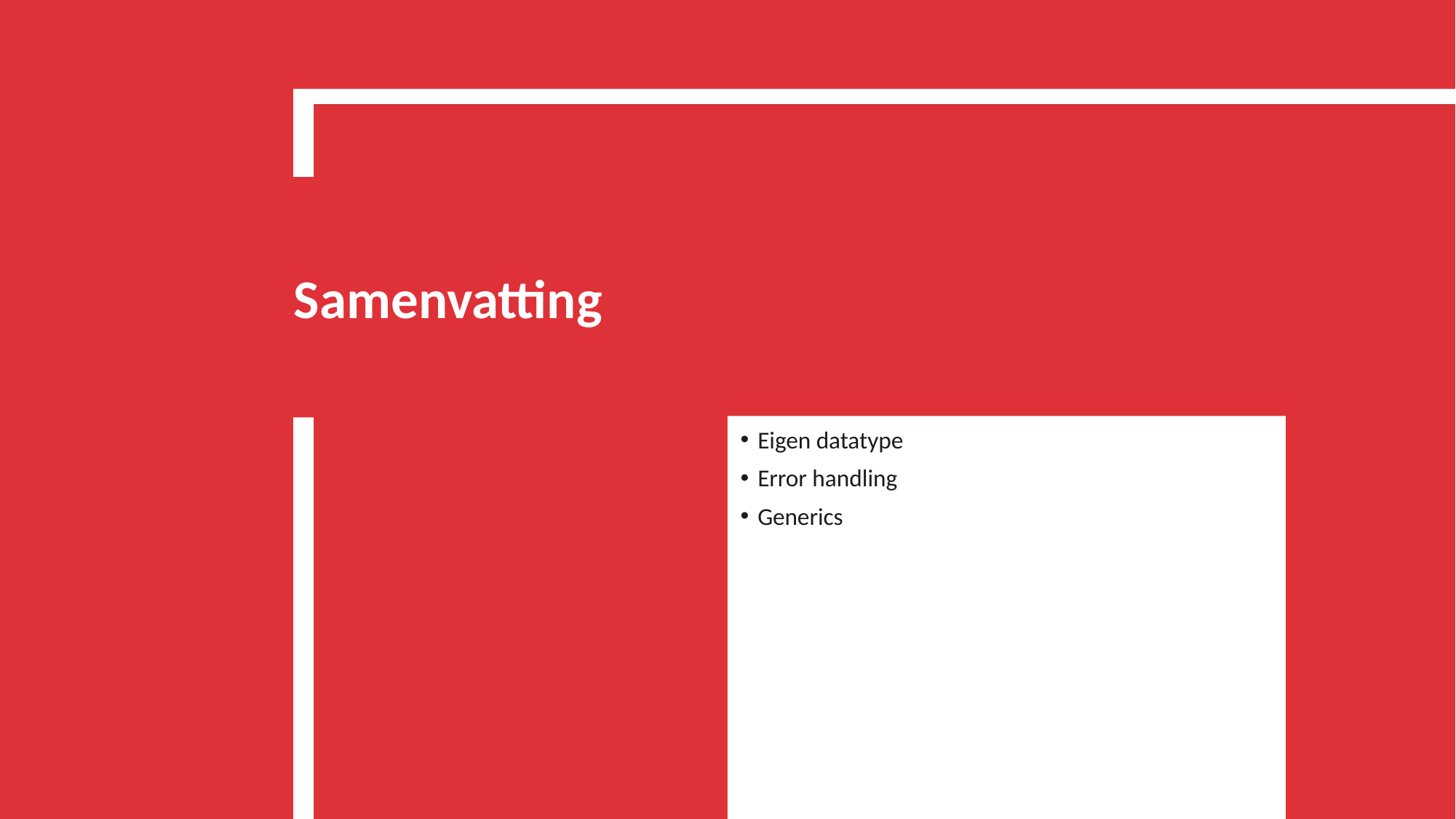

# Samenvatting
Eigen datatype
Error handling
Generics